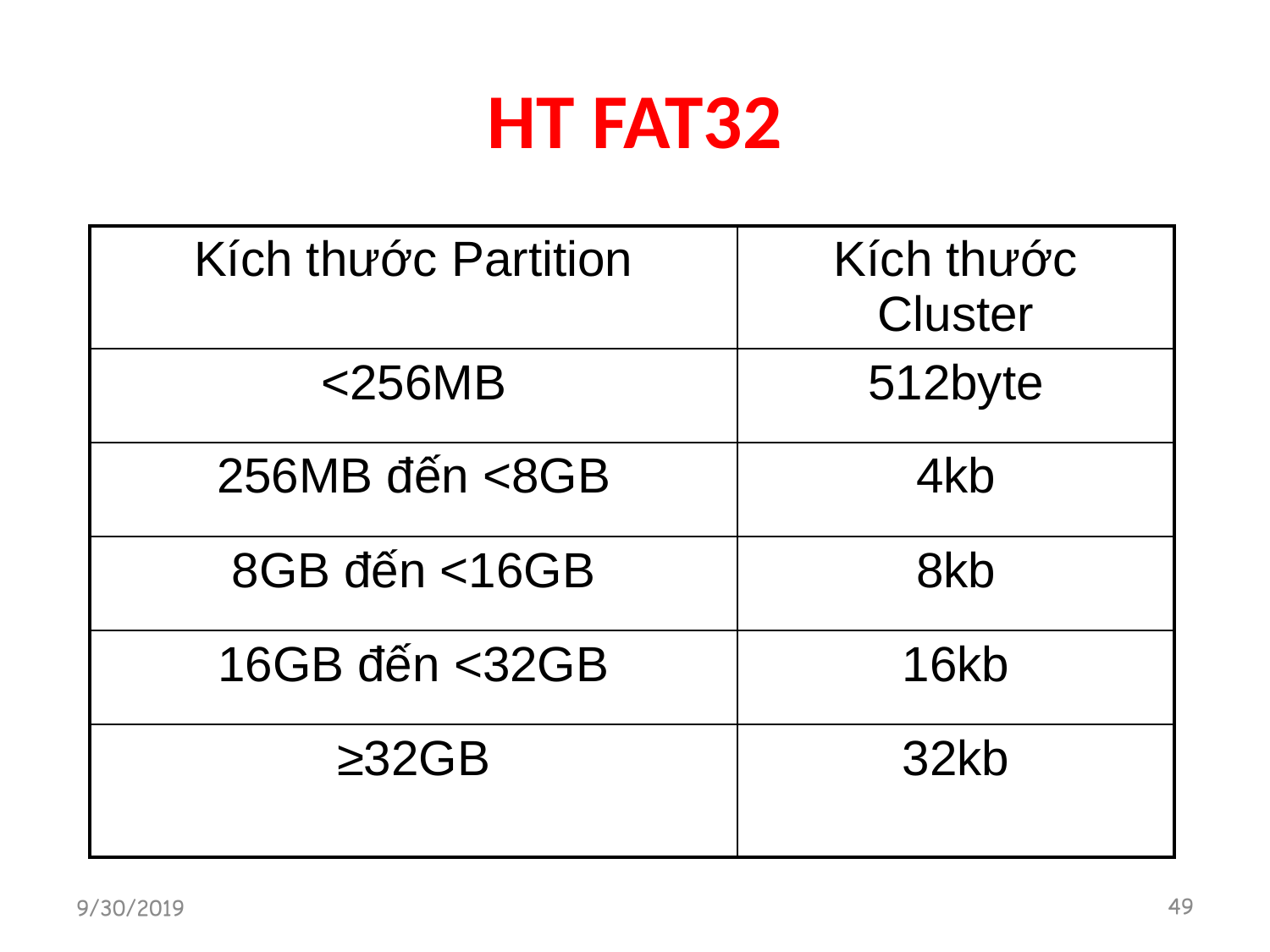

# HT FAT32

| Kích thước Partition | Kích thước Cluster |
| --- | --- |
| <256MB | 512byte |
| 256MB đến <8GB | 4kb |
| 8GB đến <16GB | 8kb |
| 16GB đến <32GB | 16kb |
| ≥32GB | 32kb |
9/30/2019
49